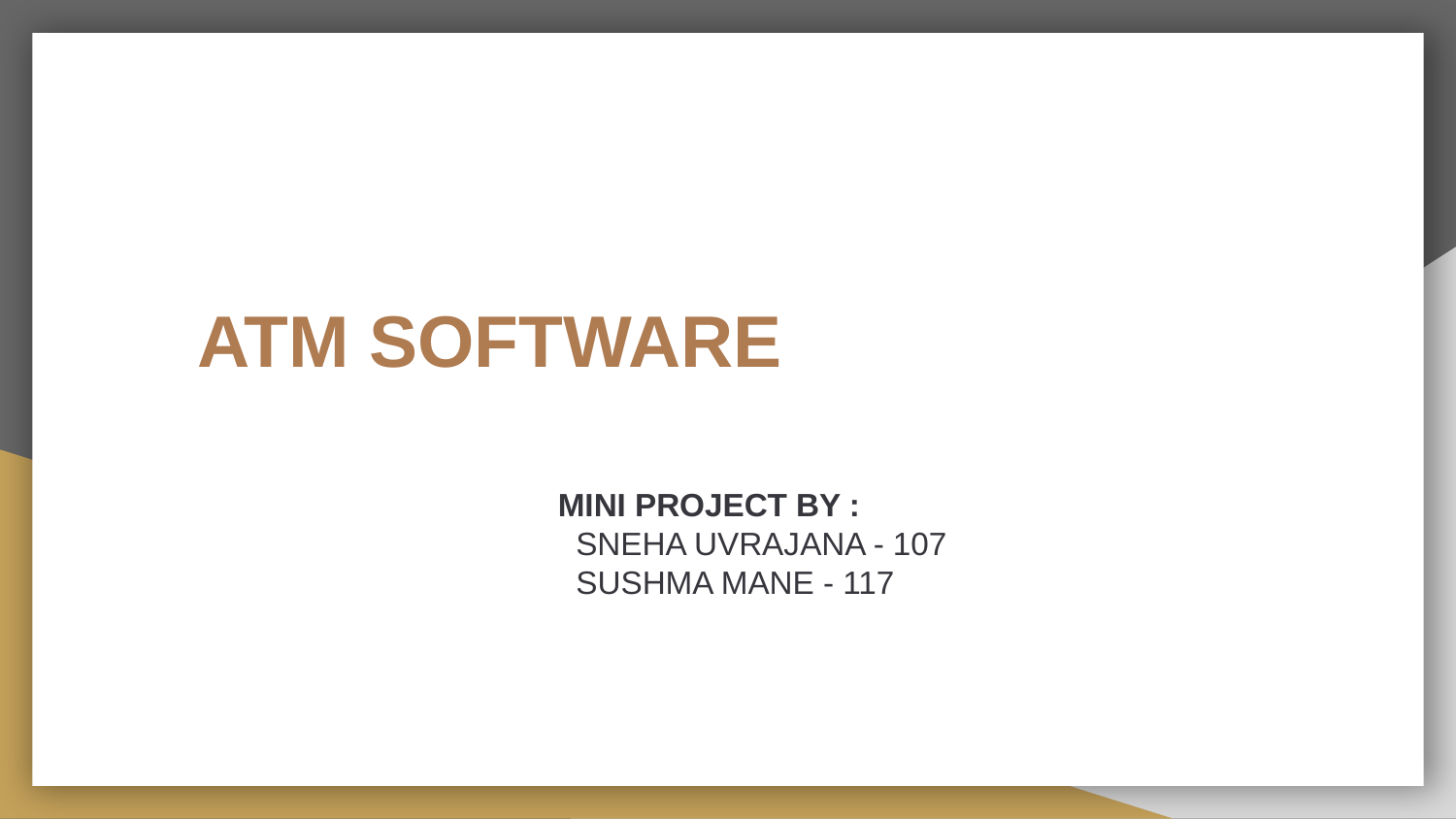

# ATM SOFTWARE

                                              MINI PROJECT BY :
                                                SNEHA UVRAJANA - 107
                                                SUSHMA MANE - 117